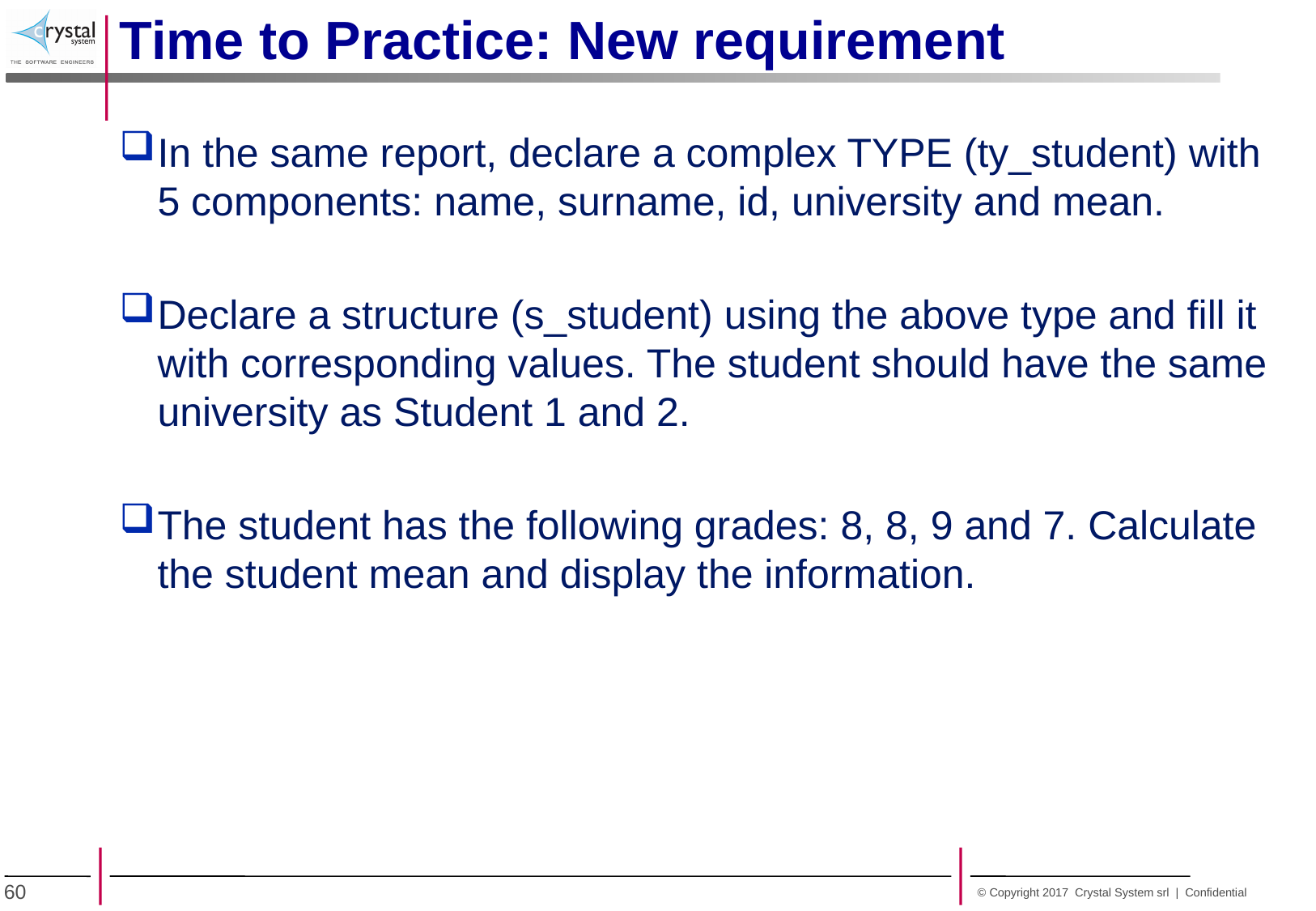

Time to Practice: New requirement

In the same report, declare a complex TYPE (ty_student) with 5 components: name, surname, id, university and mean.

Declare a structure (s_student) using the above type and fill it with corresponding values. The student should have the same university as Student 1 and 2.

The student has the following grades: 8, 8, 9 and 7. Calculate the student mean and display the information.